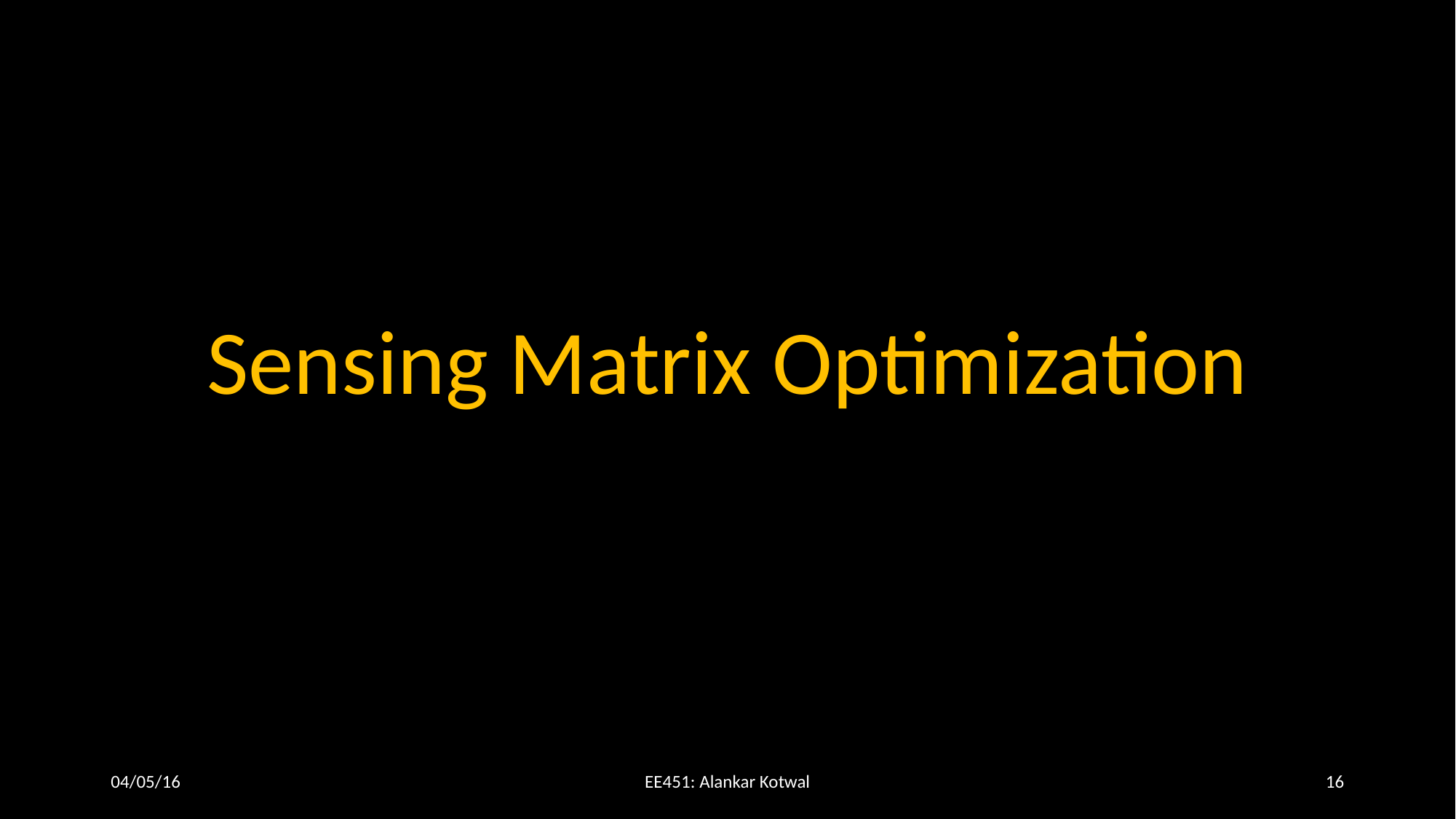

# Sensing Matrix Optimization
04/05/16
EE451: Alankar Kotwal
16